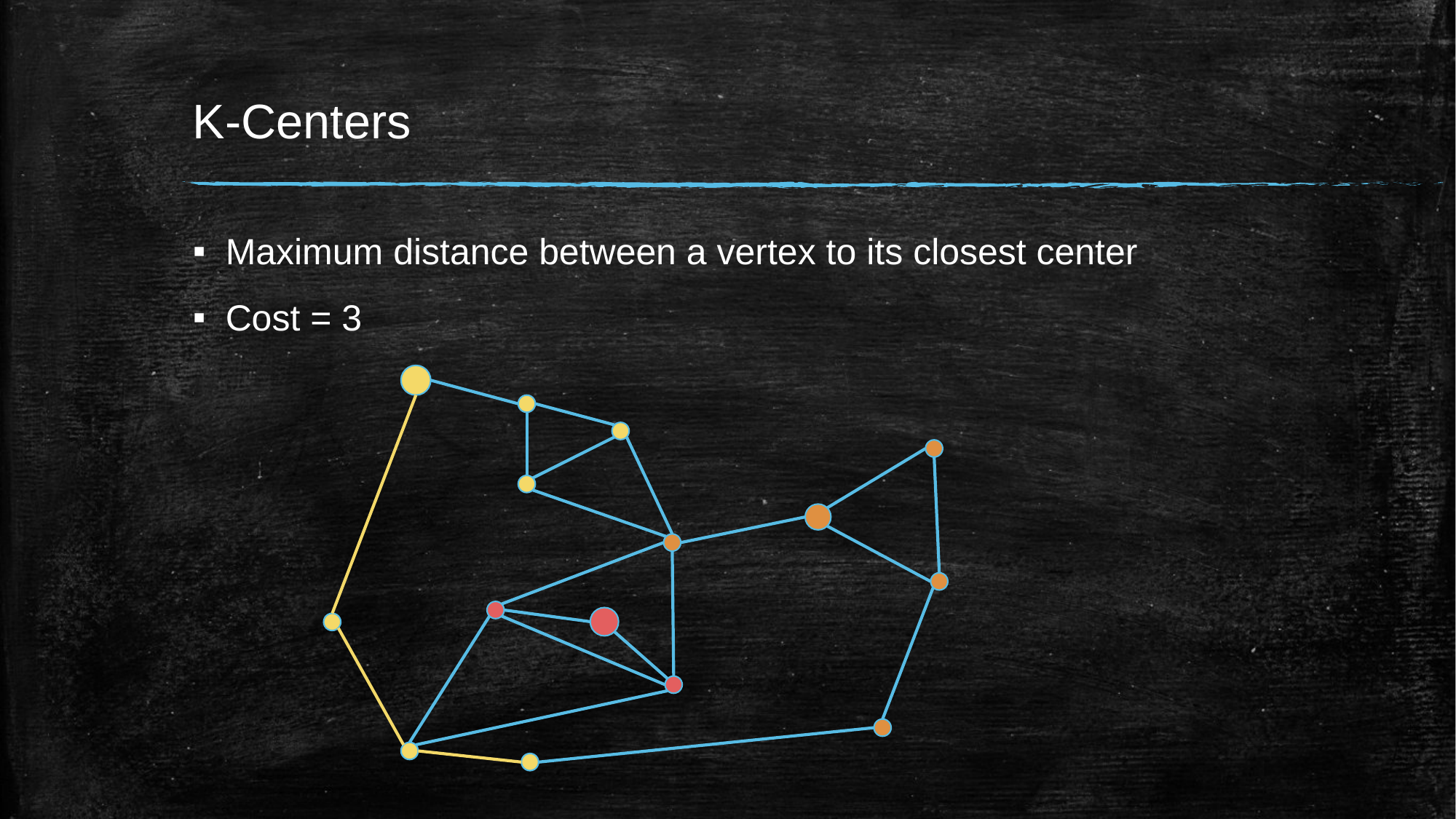

# K-Centers
Maximum distance between a vertex to its closest center
Cost = 3